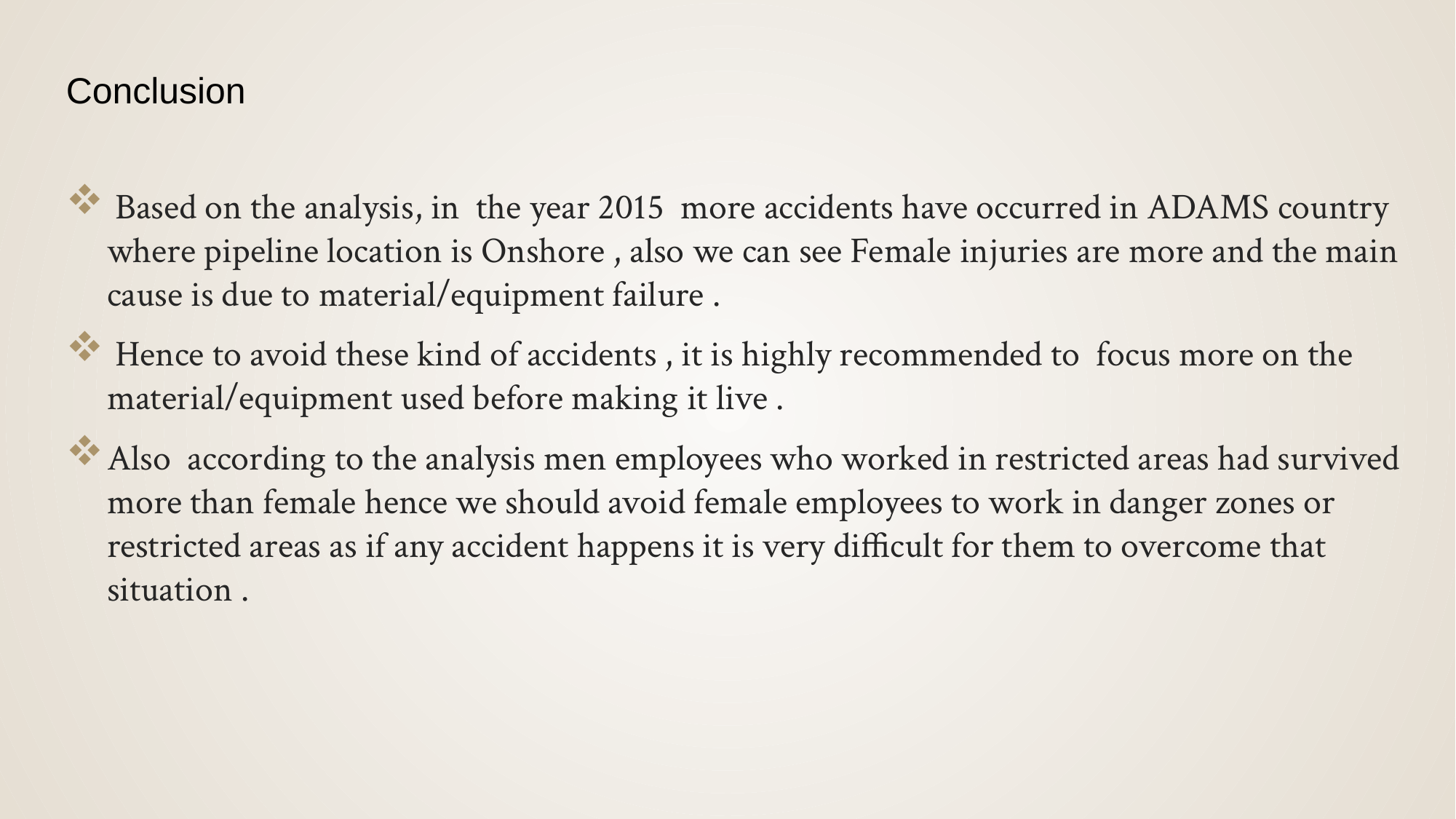

Conclusion

 Based on the analysis, in  the year 2015  more accidents have occurred in ADAMS country where pipeline location is Onshore , also we can see Female injuries are more and the main cause is due to material/equipment failure .
 Hence to avoid these kind of accidents , it is highly recommended to  focus more on the material/equipment used before making it live .
Also  according to the analysis men employees who worked in restricted areas had survived more than female hence we should avoid female employees to work in danger zones or restricted areas as if any accident happens it is very difficult for them to overcome that situation .